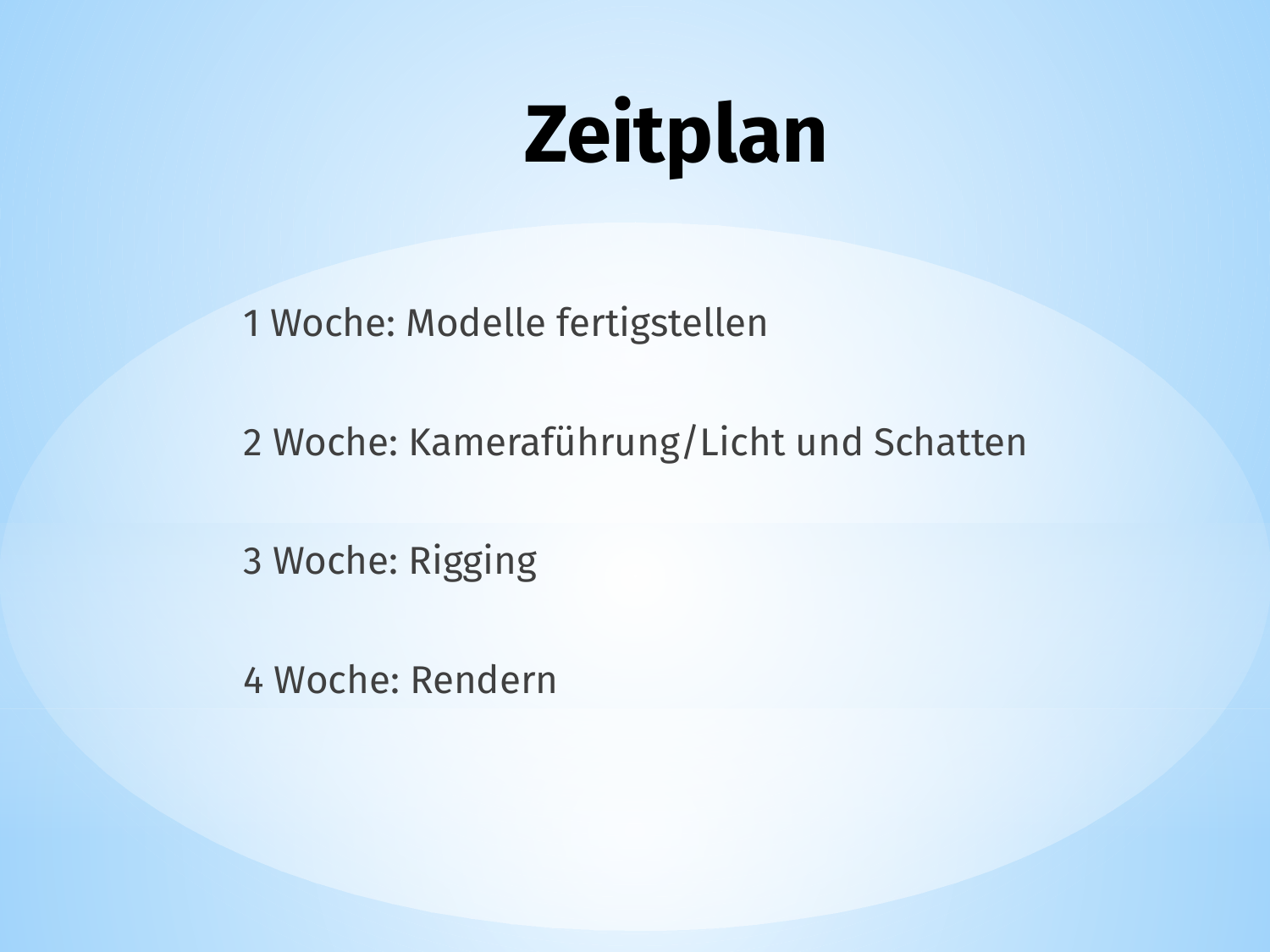

# Zeitplan
1 Woche: Modelle fertigstellen

2 Woche: Kameraführung/Licht und Schatten

3 Woche: Rigging

4 Woche: Rendern